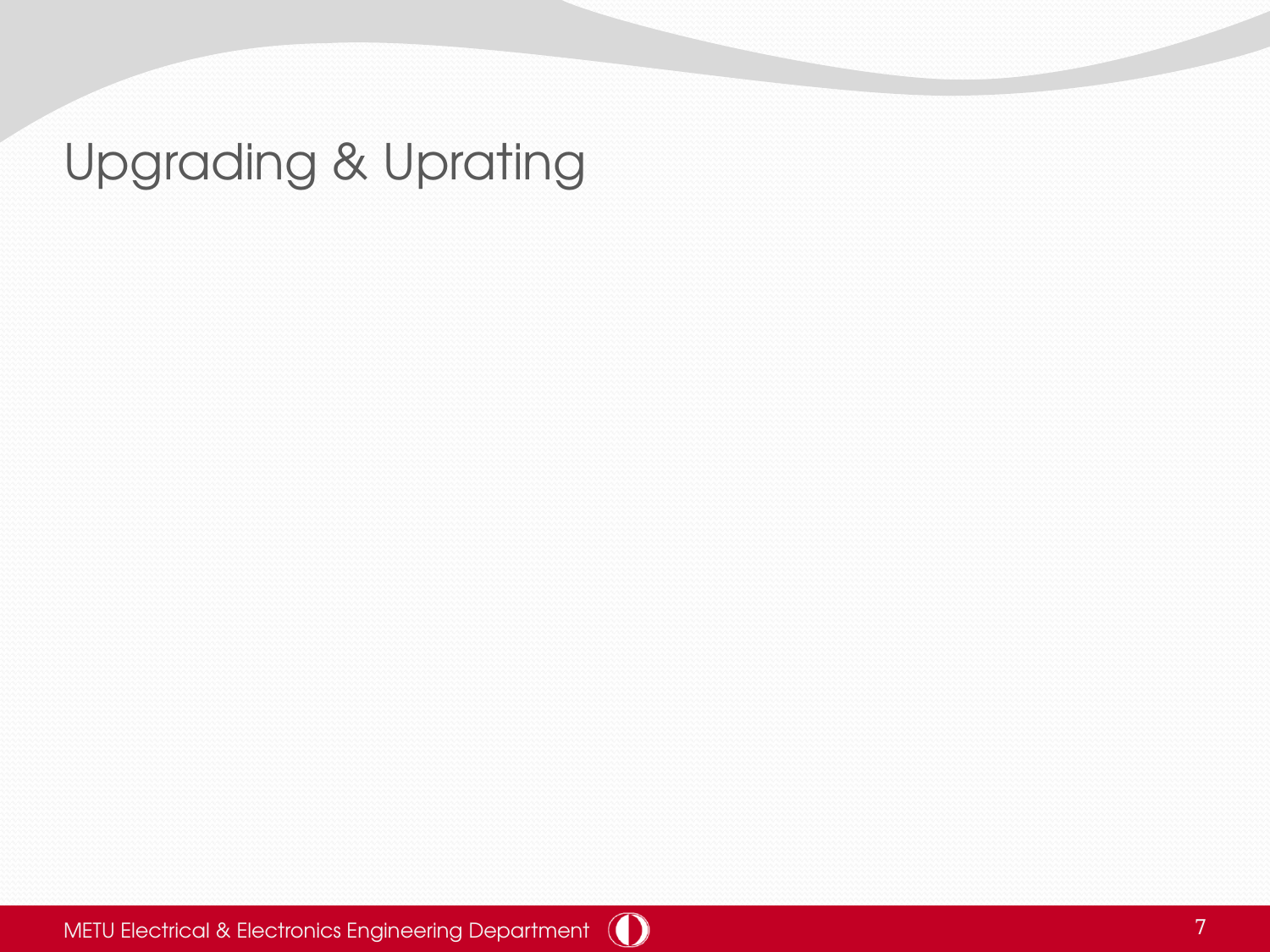

# Upgrading & Uprating

METU Electrical & Electronics Engineering Department
7